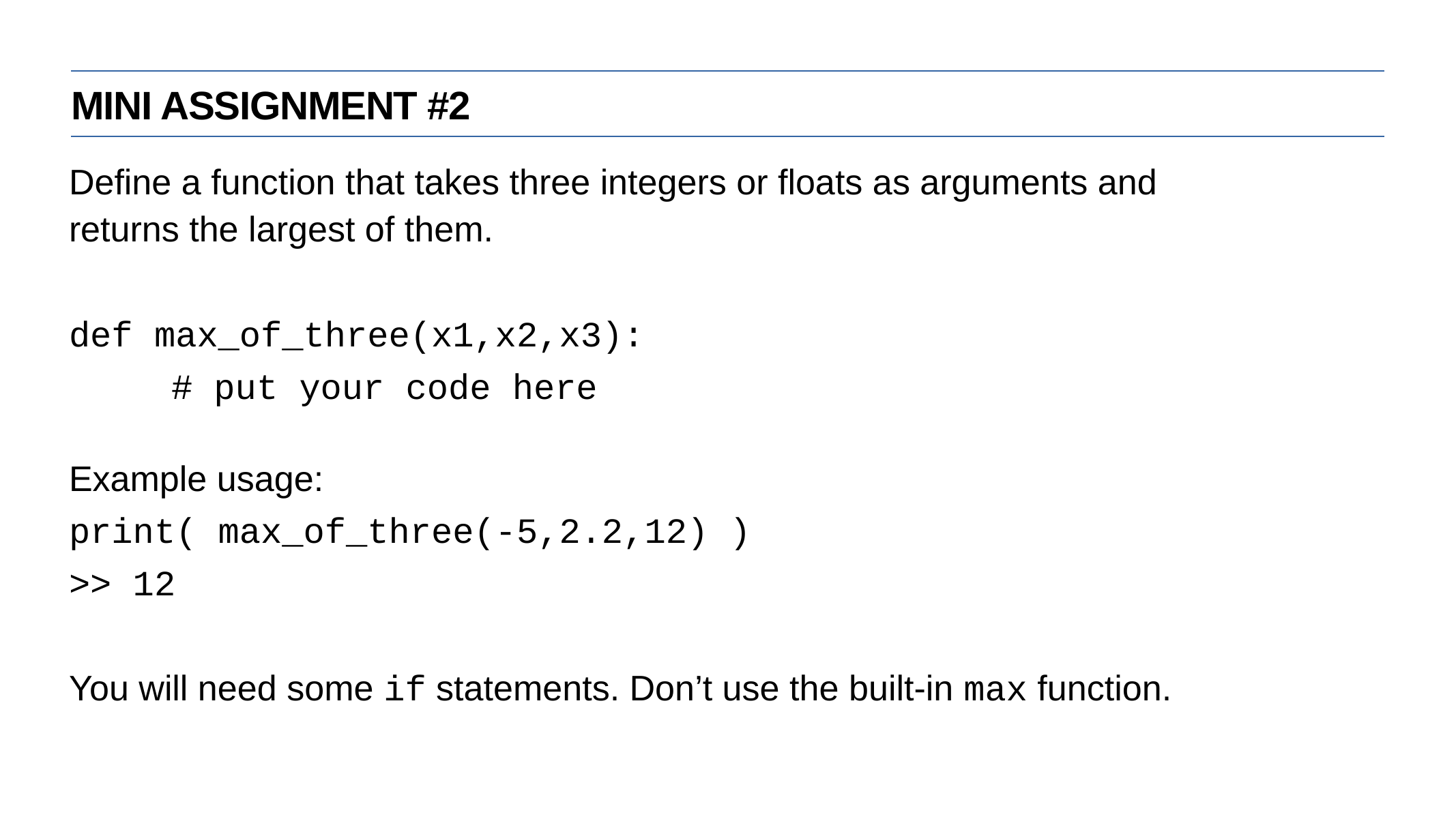

Mini assignment #2
Define a function that takes three integers or floats as arguments and returns the largest of them.

def max_of_three(x1,x2,x3):
	# put your code here

Example usage:
print( max_of_three(-5,2.2,12) )
>> 12

You will need some if statements. Don’t use the built-in max function.